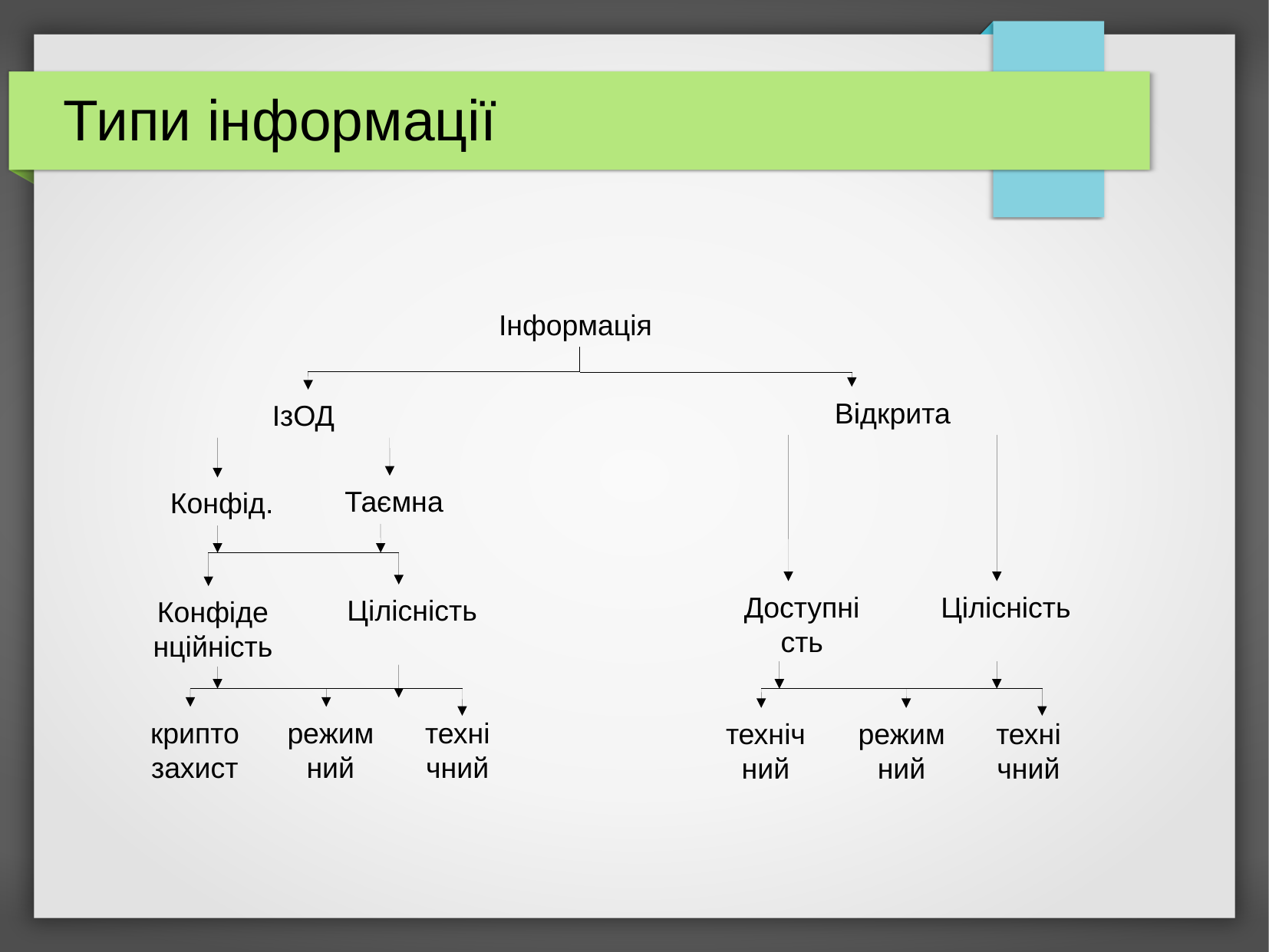

Типи інформації

Інформація

Відкрита
ІзОД

Таємна
Конфід.

Доступність
Цілісність
Цілісність
Конфіденційність

криптозахист
режимний
технічний
технічний
режимний
технічний